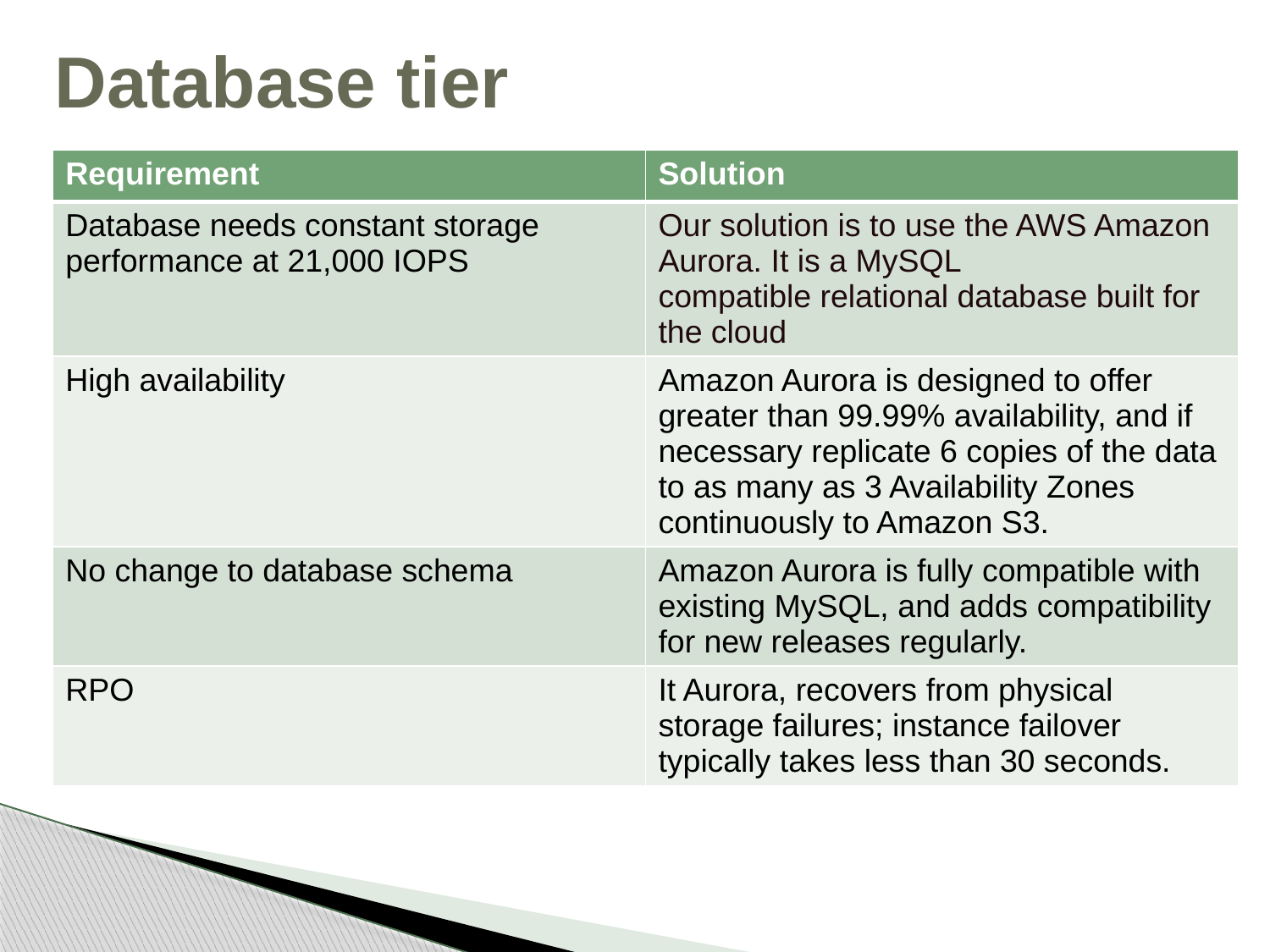

# Database tier
| Requirement | Solution |
| --- | --- |
| Database needs constant storage performance at 21,000 IOPS | Our solution is to use the AWS Amazon Aurora. It is a MySQL compatible relational database built for the cloud |
| High availability | Amazon Aurora is designed to offer greater than 99.99% availability, and if necessary replicate 6 copies of the data to as many as 3 Availability Zones continuously to Amazon S3. |
| No change to database schema | Amazon Aurora is fully compatible with existing MySQL, and adds compatibility for new releases regularly. |
| RPO | It Aurora, recovers from physical storage failures; instance failover typically takes less than 30 seconds. |